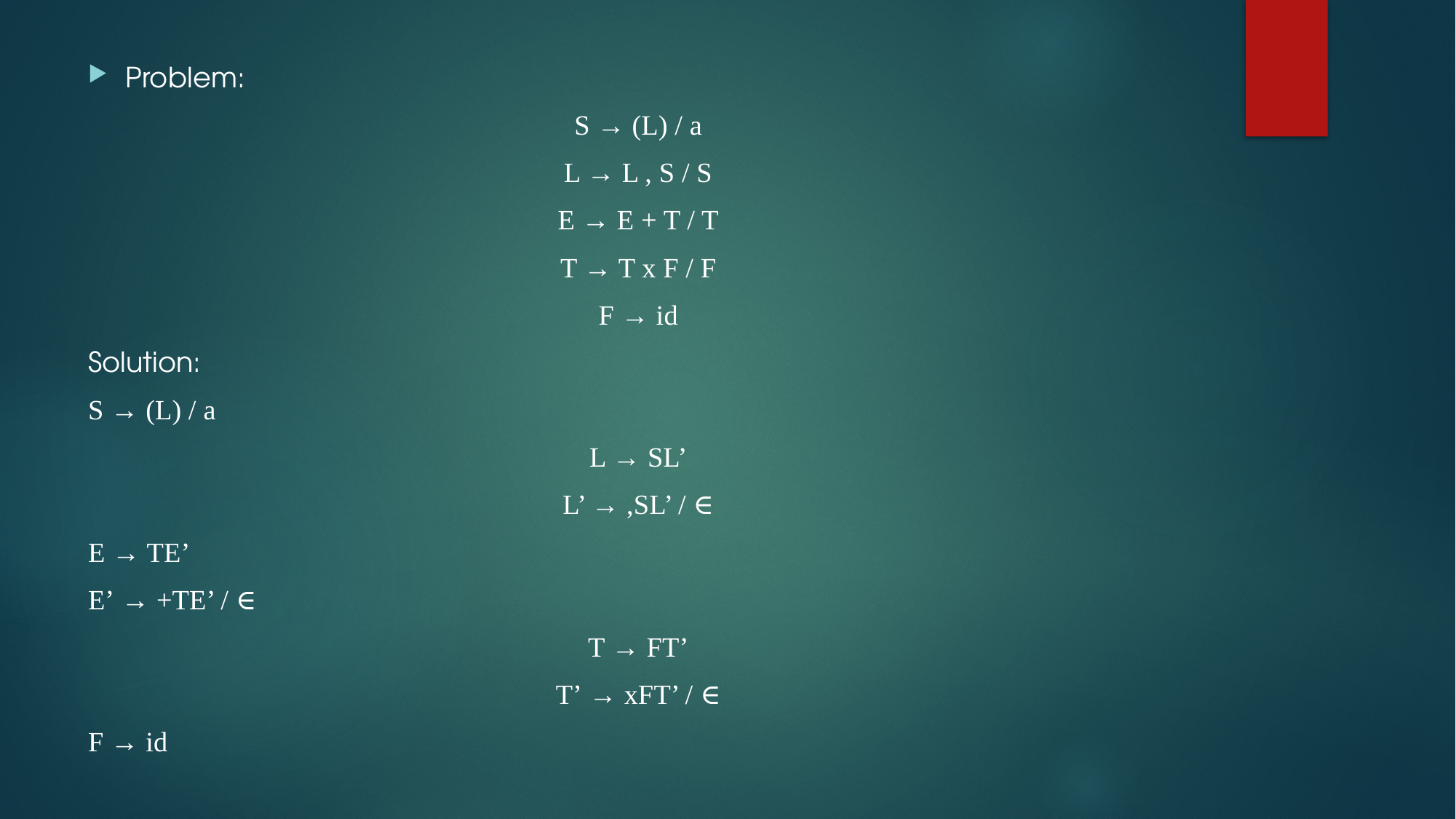

#
Problem:
S → (L) / a
L → L , S / S
E → E + T / T
T → T x F / F
F → id
Solution:
S → (L) / a
L → SL’
L’ → ,SL’ / ∈
E → TE’
E’ → +TE’ / ∈
T → FT’
T’ → xFT’ / ∈
F → id